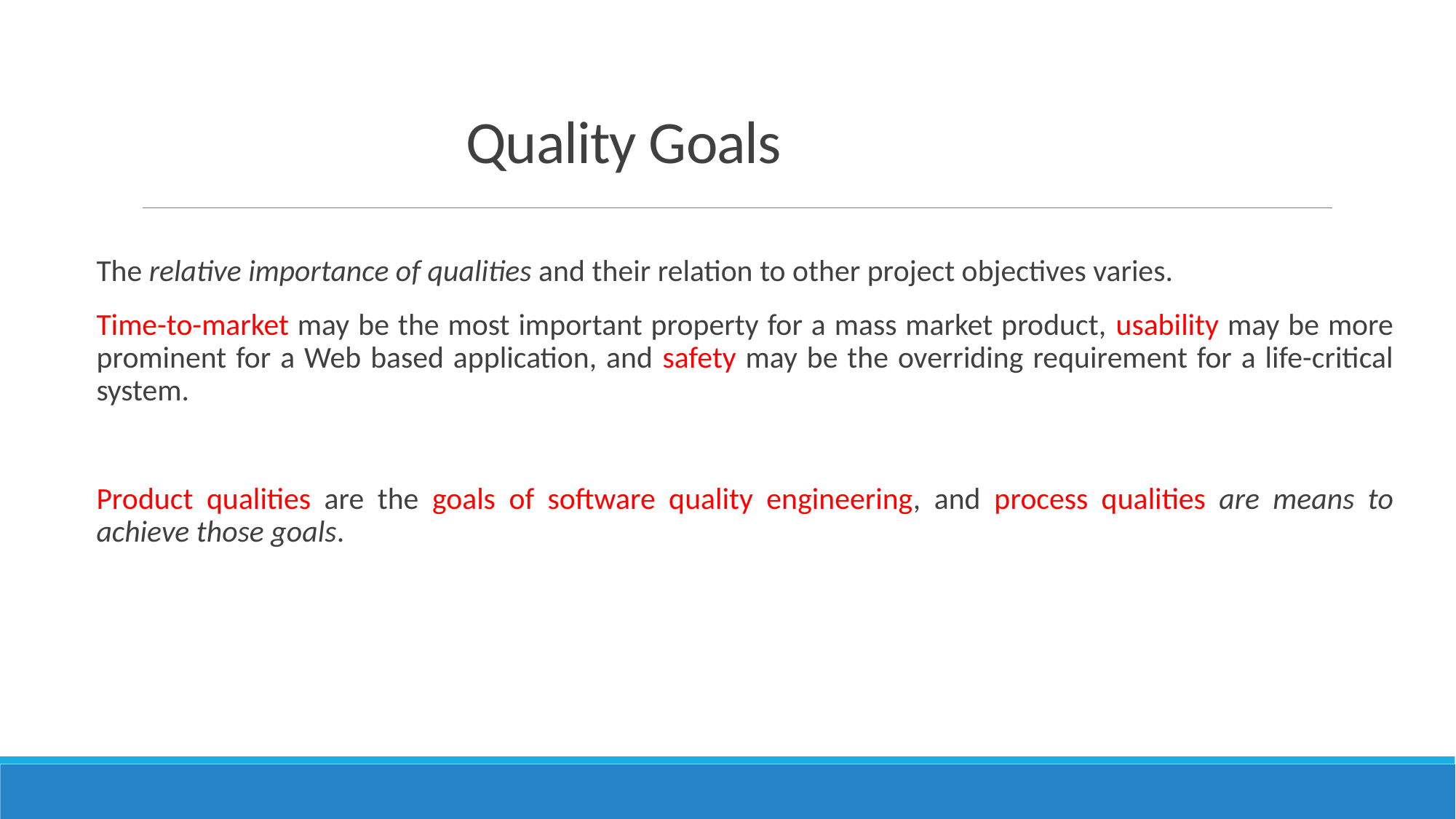

# Quality Goals
The relative importance of qualities and their relation to other project objectives varies.
Time-to-market may be the most important property for a mass market product, usability may be more prominent for a Web based application, and safety may be the overriding requirement for a life-critical system.

Product qualities are the goals of software quality engineering, and process qualities are means to achieve those goals.